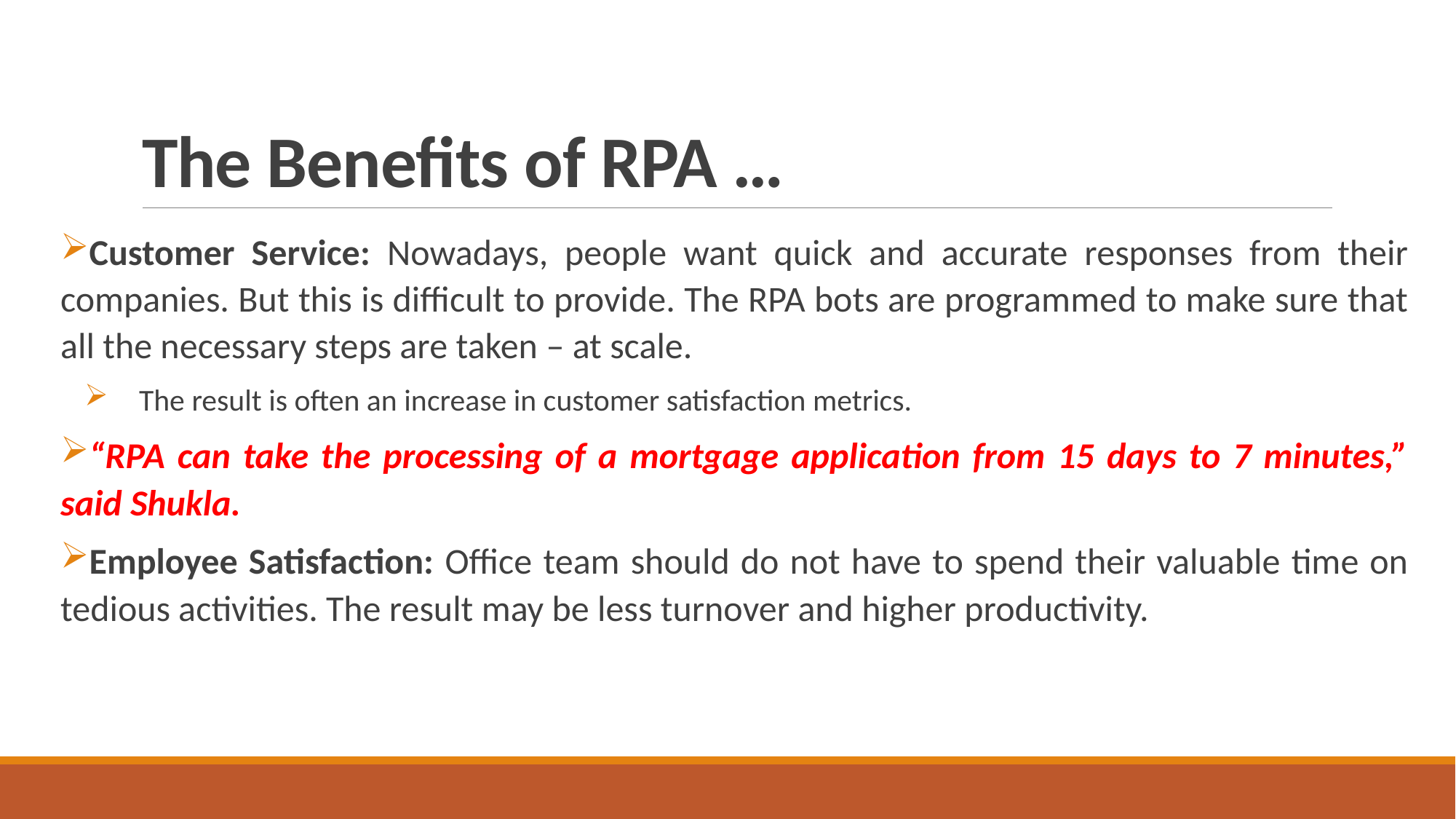

# The Benefits of RPA …
Customer Service: Nowadays, people want quick and accurate responses from their companies. But this is difficult to provide. The RPA bots are programmed to make sure that all the necessary steps are taken – at scale.
The result is often an increase in customer satisfaction metrics.
“RPA can take the processing of a mortgage application from 15 days to 7 minutes,” said Shukla.
Employee Satisfaction: Office team should do not have to spend their valuable time on tedious activities. The result may be less turnover and higher productivity.